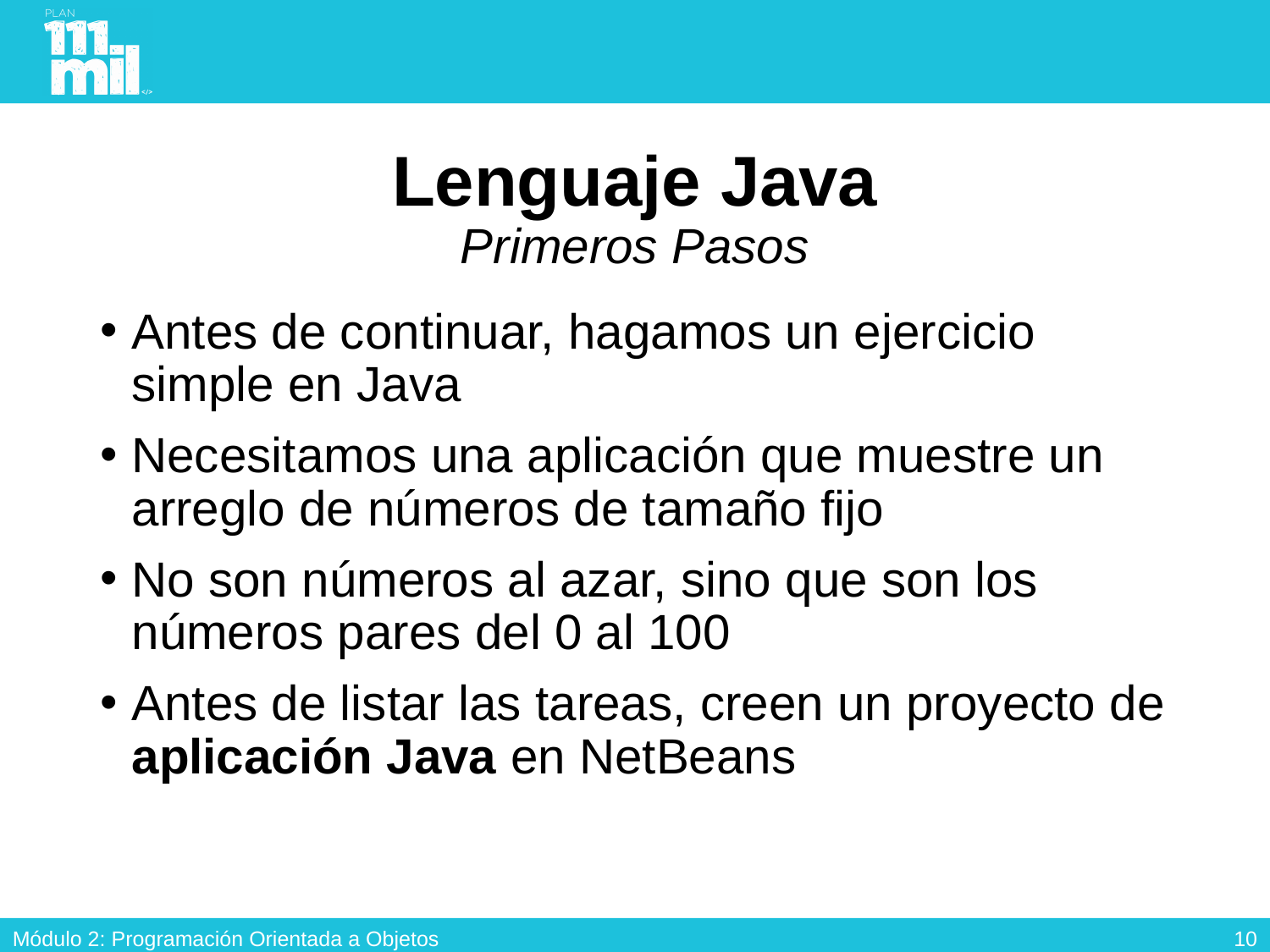

# Lenguaje Java Primeros Pasos
Antes de continuar, hagamos un ejercicio simple en Java
Necesitamos una aplicación que muestre un arreglo de números de tamaño fijo
No son números al azar, sino que son los números pares del 0 al 100
Antes de listar las tareas, creen un proyecto de aplicación Java en NetBeans

10
Módulo 2: Programación Orientada a Objetos